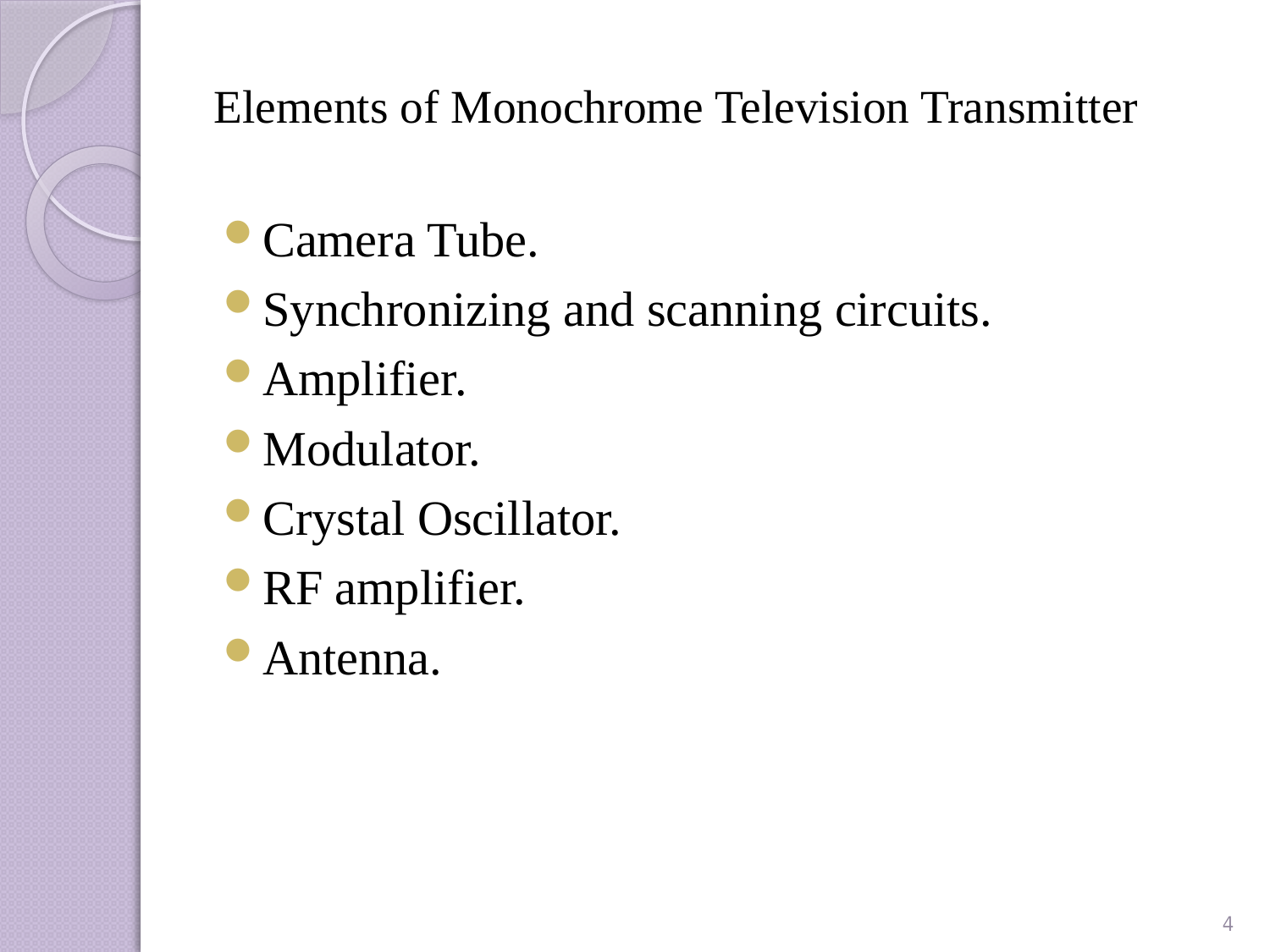

# Elements of Monochrome Television Transmitter
Camera Tube.
Synchronizing and scanning circuits.
Amplifier.
Modulator.
Crystal Oscillator.
RF amplifier.
Antenna.

4